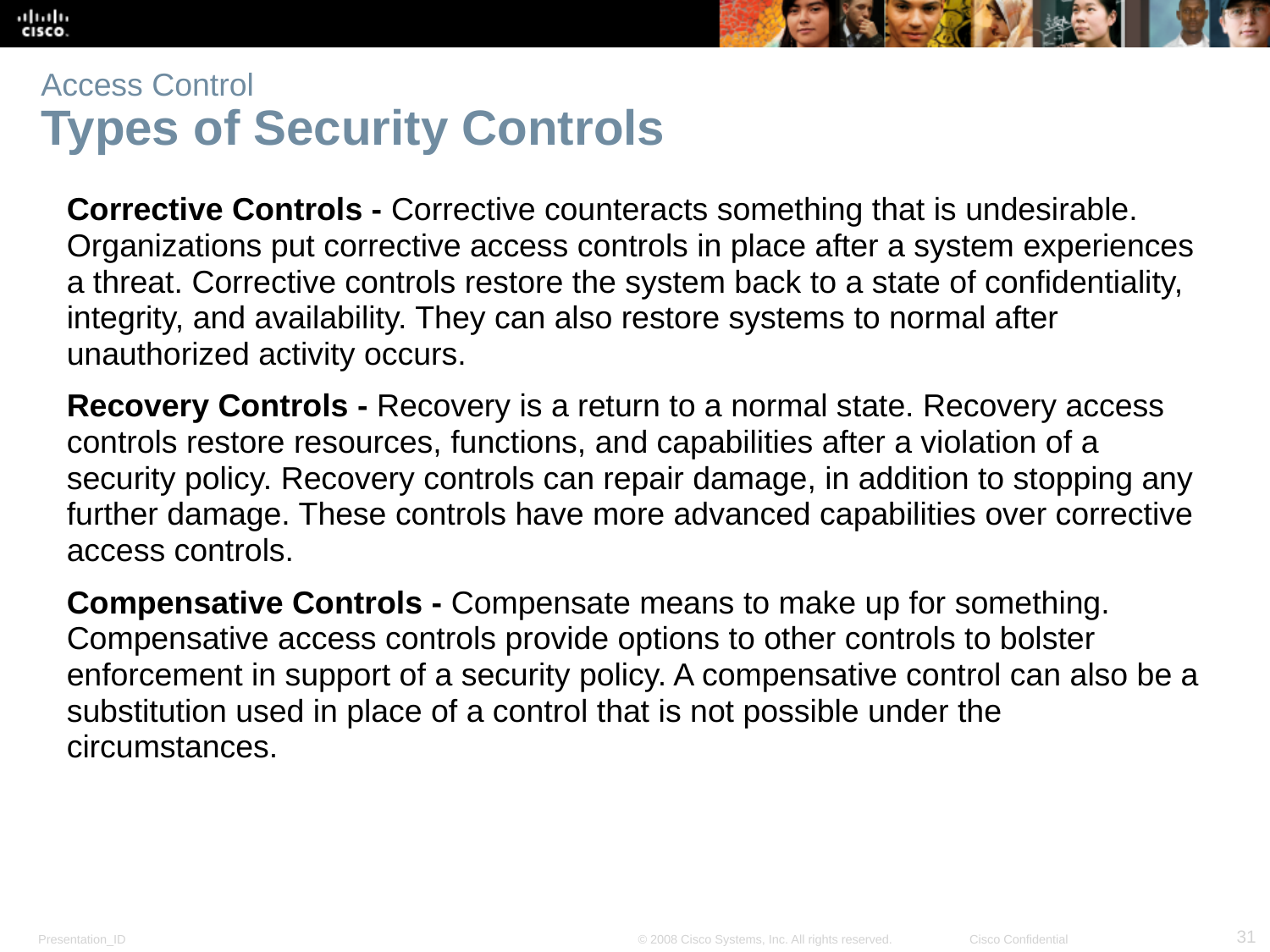

# Access Control Types of Security Controls
Corrective Controls - Corrective counteracts something that is undesirable. Organizations put corrective access controls in place after a system experiences a threat. Corrective controls restore the system back to a state of confidentiality, integrity, and availability. They can also restore systems to normal after unauthorized activity occurs.
Recovery Controls - Recovery is a return to a normal state. Recovery access controls restore resources, functions, and capabilities after a violation of a security policy. Recovery controls can repair damage, in addition to stopping any further damage. These controls have more advanced capabilities over corrective access controls.
Compensative Controls - Compensate means to make up for something. Compensative access controls provide options to other controls to bolster enforcement in support of a security policy. A compensative control can also be a substitution used in place of a control that is not possible under the circumstances.